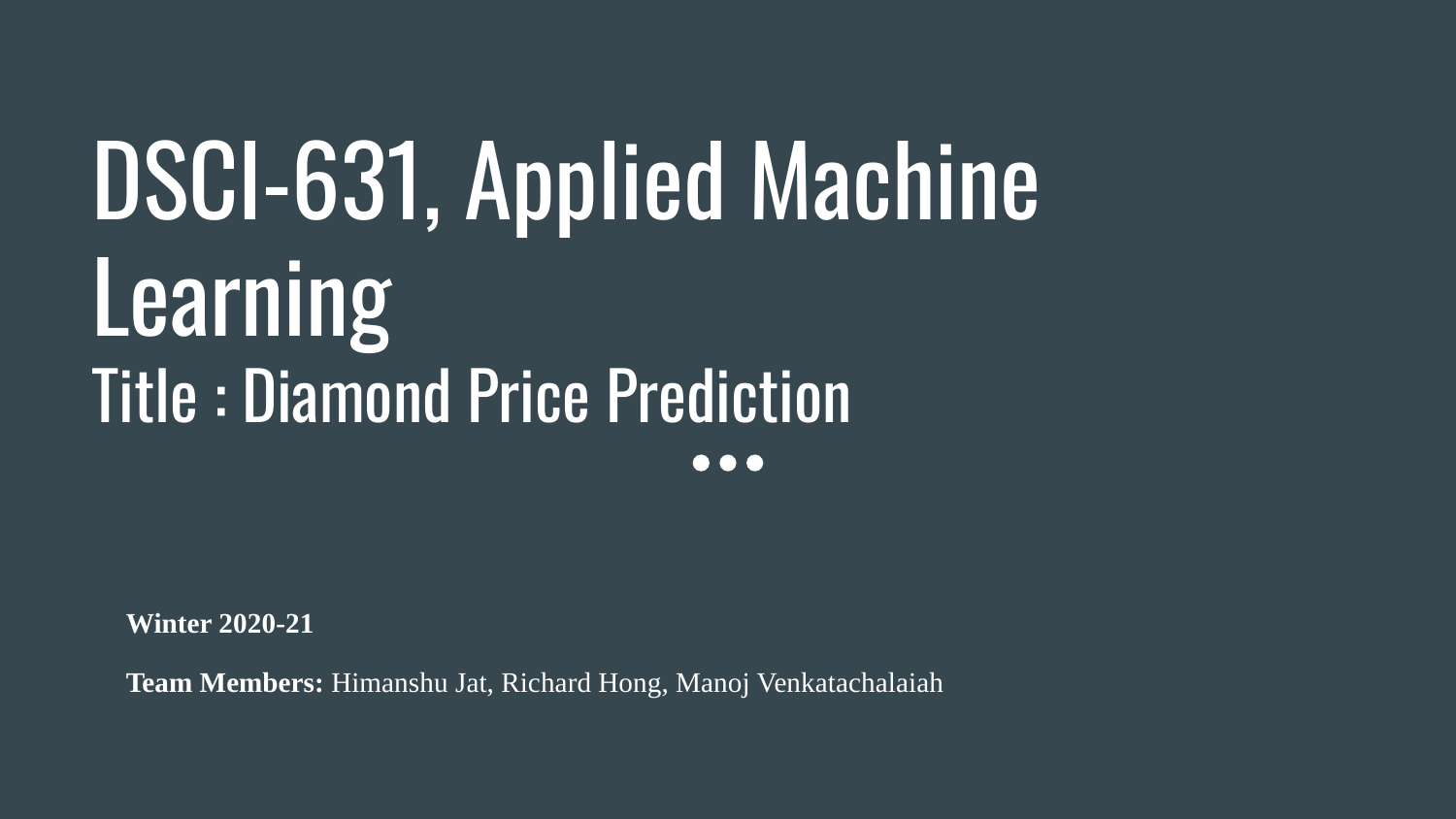

# DSCI-631, Applied Machine Learning
Title : Diamond Price Prediction
Winter 2020-21
Team Members: Himanshu Jat, Richard Hong, Manoj Venkatachalaiah